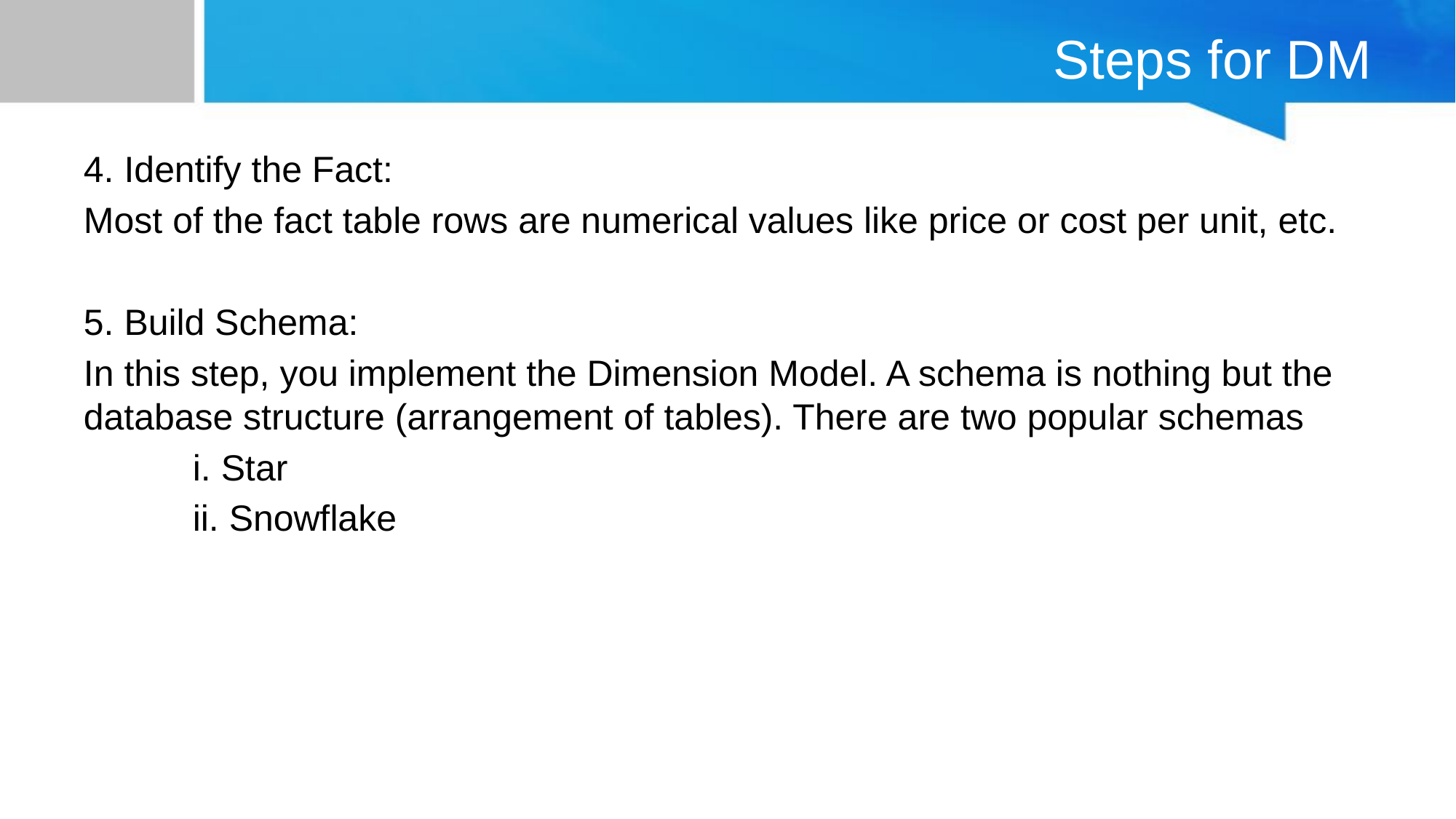

# Steps for DM
4. Identify the Fact:
Most of the fact table rows are numerical values like price or cost per unit, etc.

5. Build Schema:
In this step, you implement the Dimension Model. A schema is nothing but the database structure (arrangement of tables). There are two popular schemas
	i. Star
	ii. Snowflake